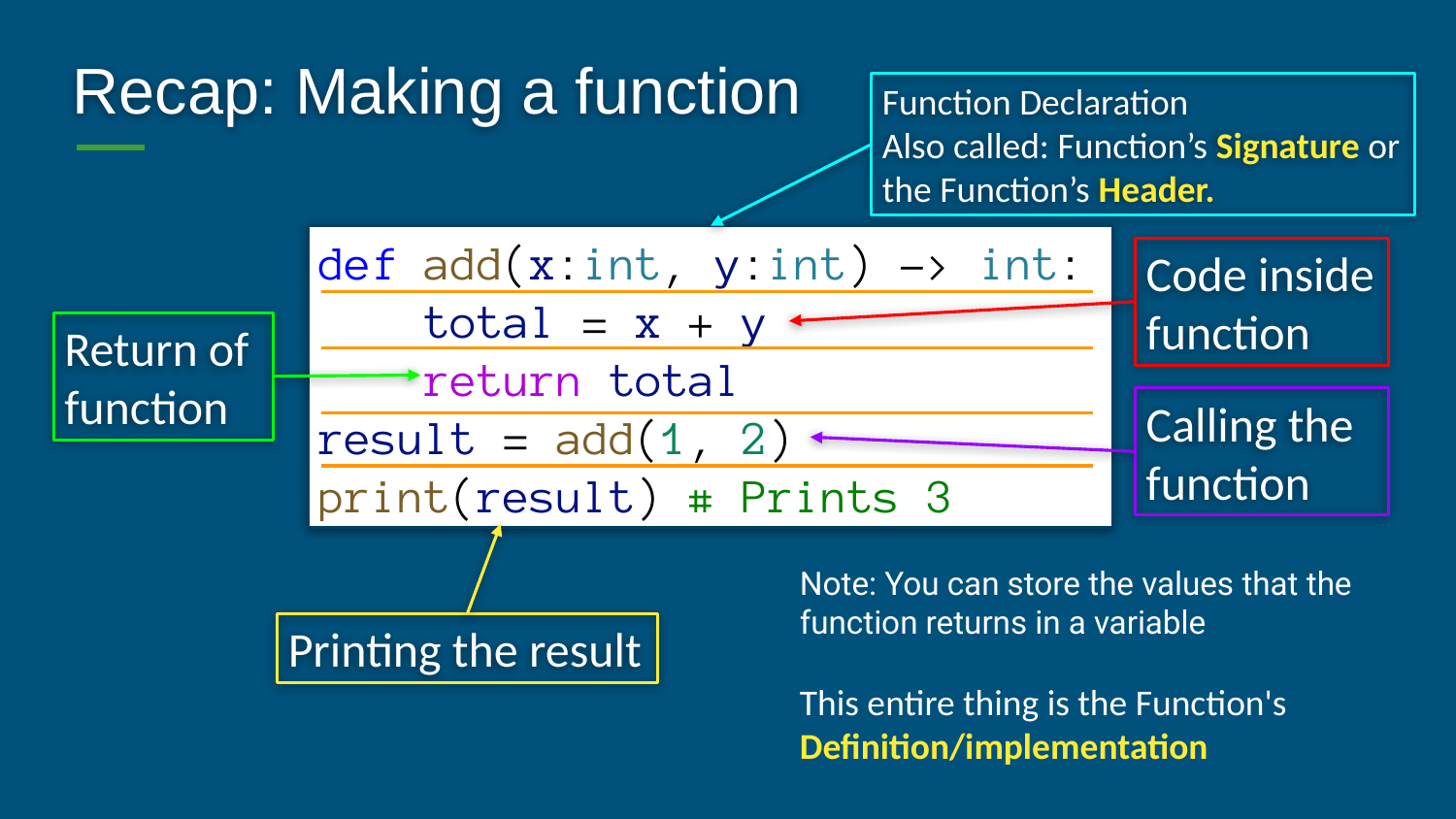

# Recap: Making a function
Function Declaration
Also called: Function’s Signature or the Function’s Header.
def add(x:int, y:int) -> int:
    total = x + y
    return total
result = add(1, 2)
print(result) # Prints 3
Code inside function
Return of function
Calling the function
Note: You can store the values that the function returns in a variable

This entire thing is the Function's Definition/implementation
Printing the result